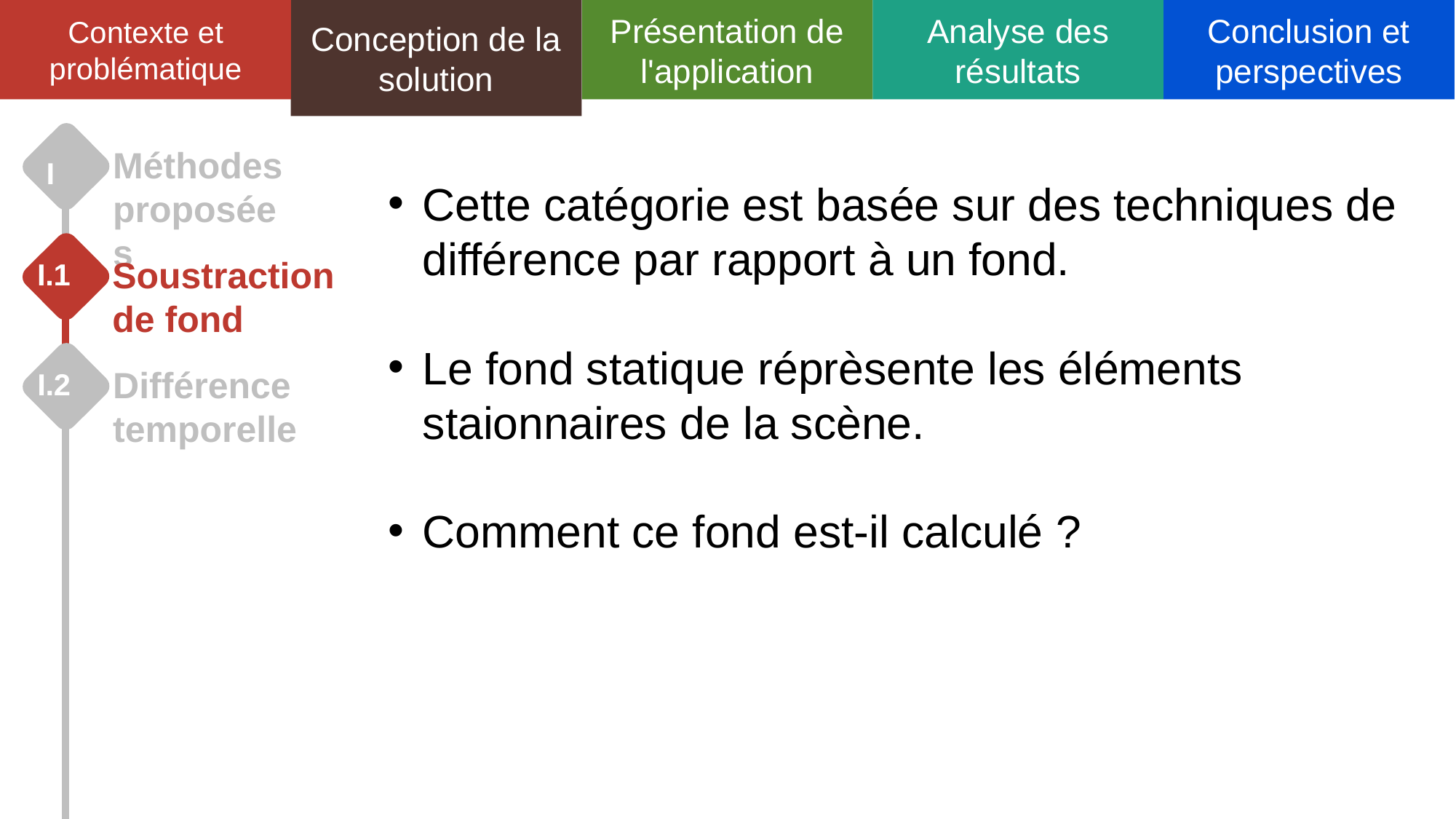

Contexte et problématique
Conception de la solution
Présentation de l'application
Analyse des résultats
Conclusion et perspectives
I
Méthodes
proposées
Cette catégorie est basée sur des techniques de différence par rapport à un fond.
Le fond statique réprèsente les éléments staionnaires de la scène.
Comment ce fond est-il calculé ?

I.1
Soustraction de fond
I.2
Différence temporelle